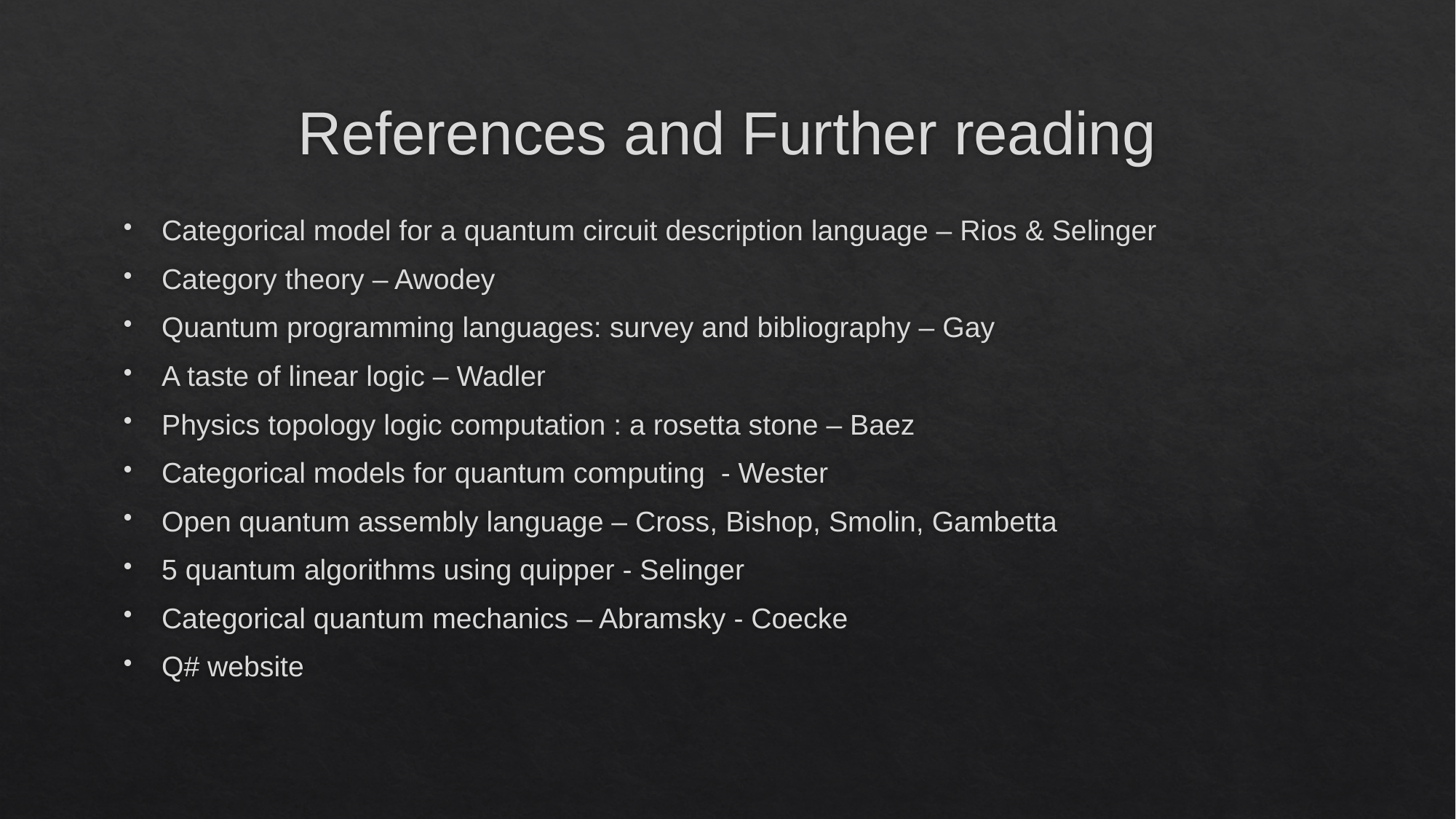

# References and Further reading
Categorical model for a quantum circuit description language – Rios & Selinger
Category theory – Awodey
Quantum programming languages: survey and bibliography – Gay
A taste of linear logic – Wadler
Physics topology logic computation : a rosetta stone – Baez
Categorical models for quantum computing  - Wester
Open quantum assembly language – Cross, Bishop, Smolin, Gambetta
5 quantum algorithms using quipper - Selinger
Categorical quantum mechanics – Abramsky - Coecke
Q# website